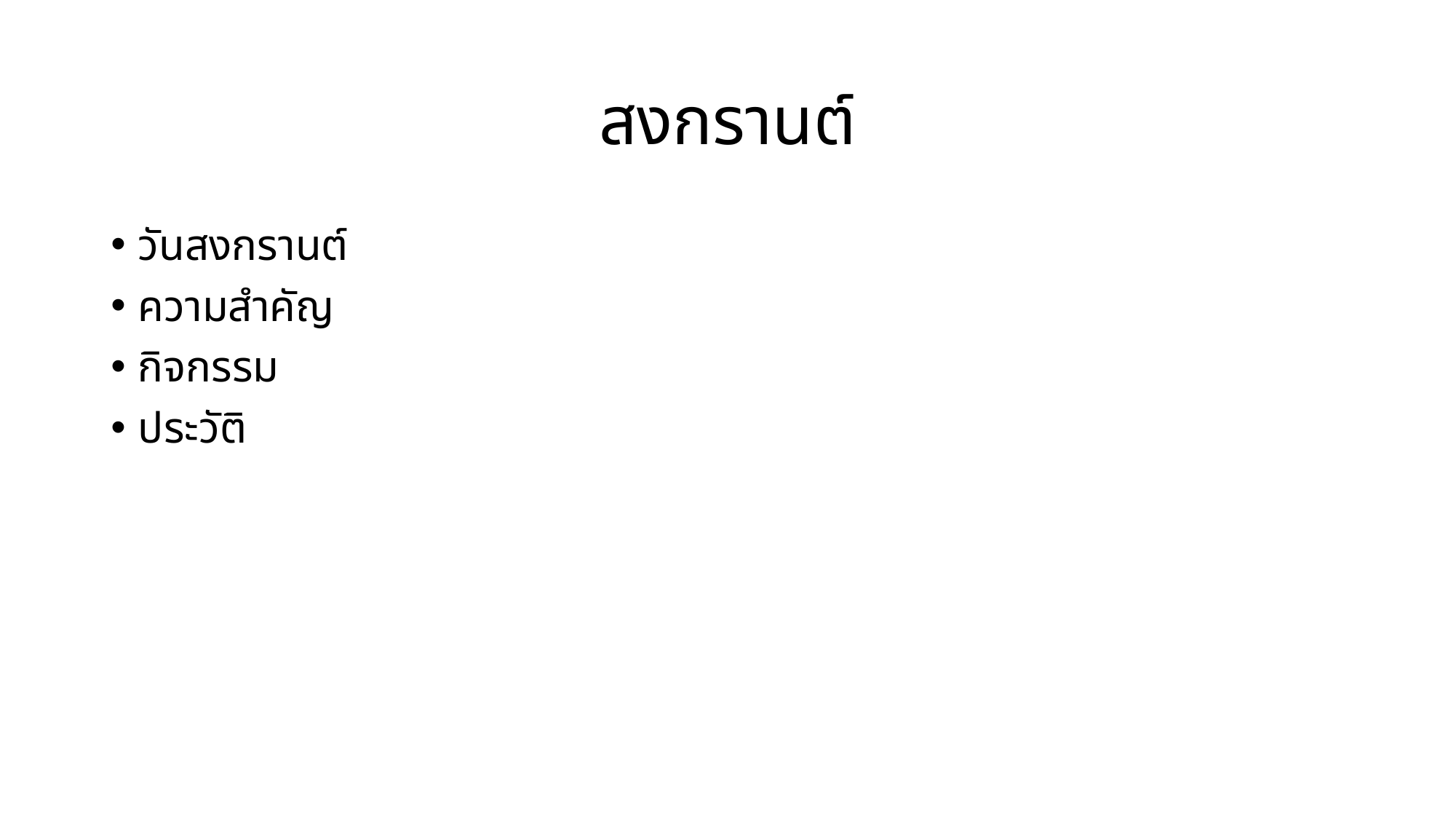

# สงกรานต์
วันสงกรานต์
ความสำคัญ
กิจกรรม
ประวัติ